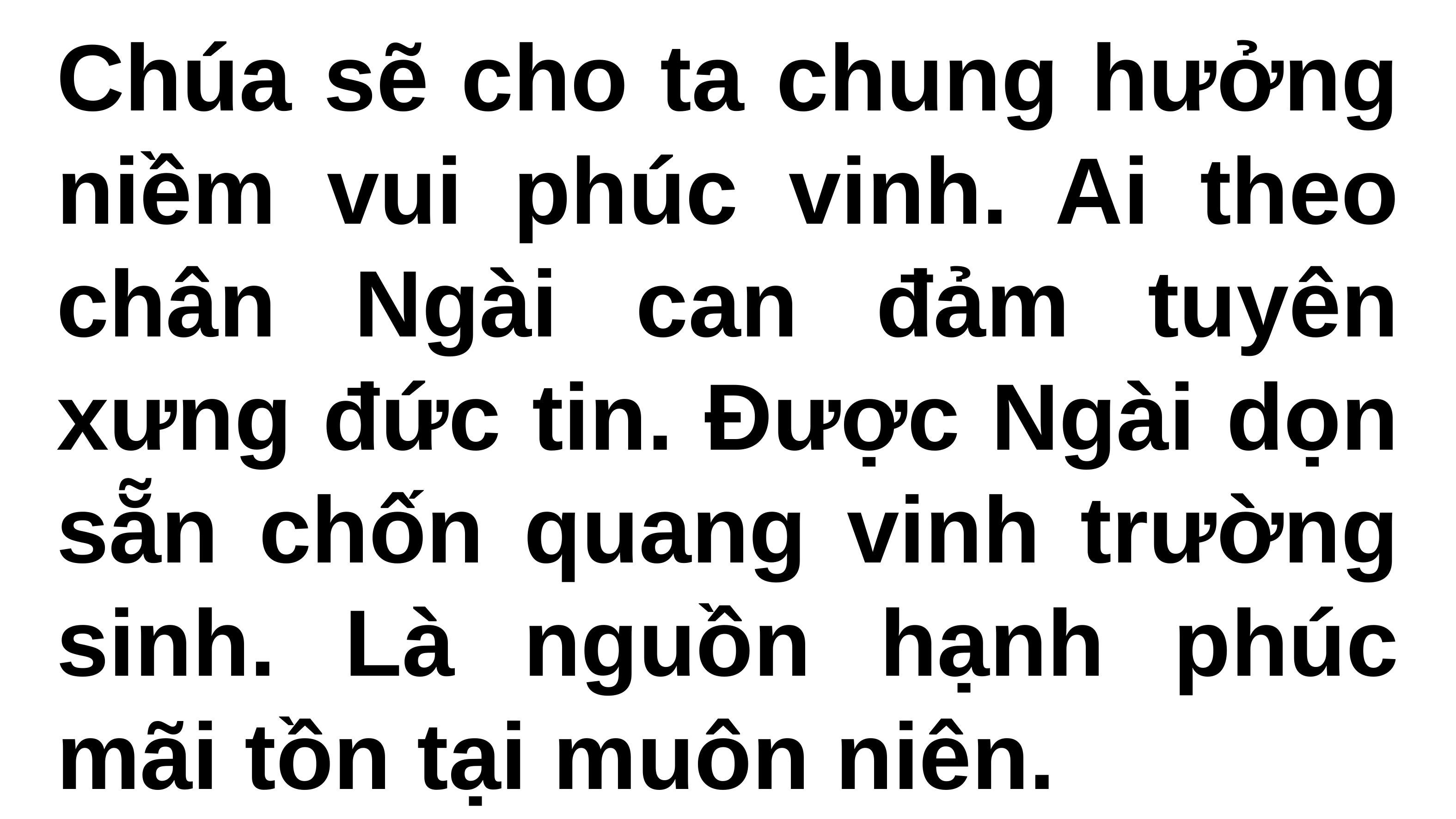

Chúa sẽ cho ta chung hưởng niềm vui phúc vinh. Ai theo chân Ngài can đảm tuyên xưng đức tin. Được Ngài dọn sẵn chốn quang vinh trường sinh. Là nguồn hạnh phúc mãi tồn tại muôn niên.